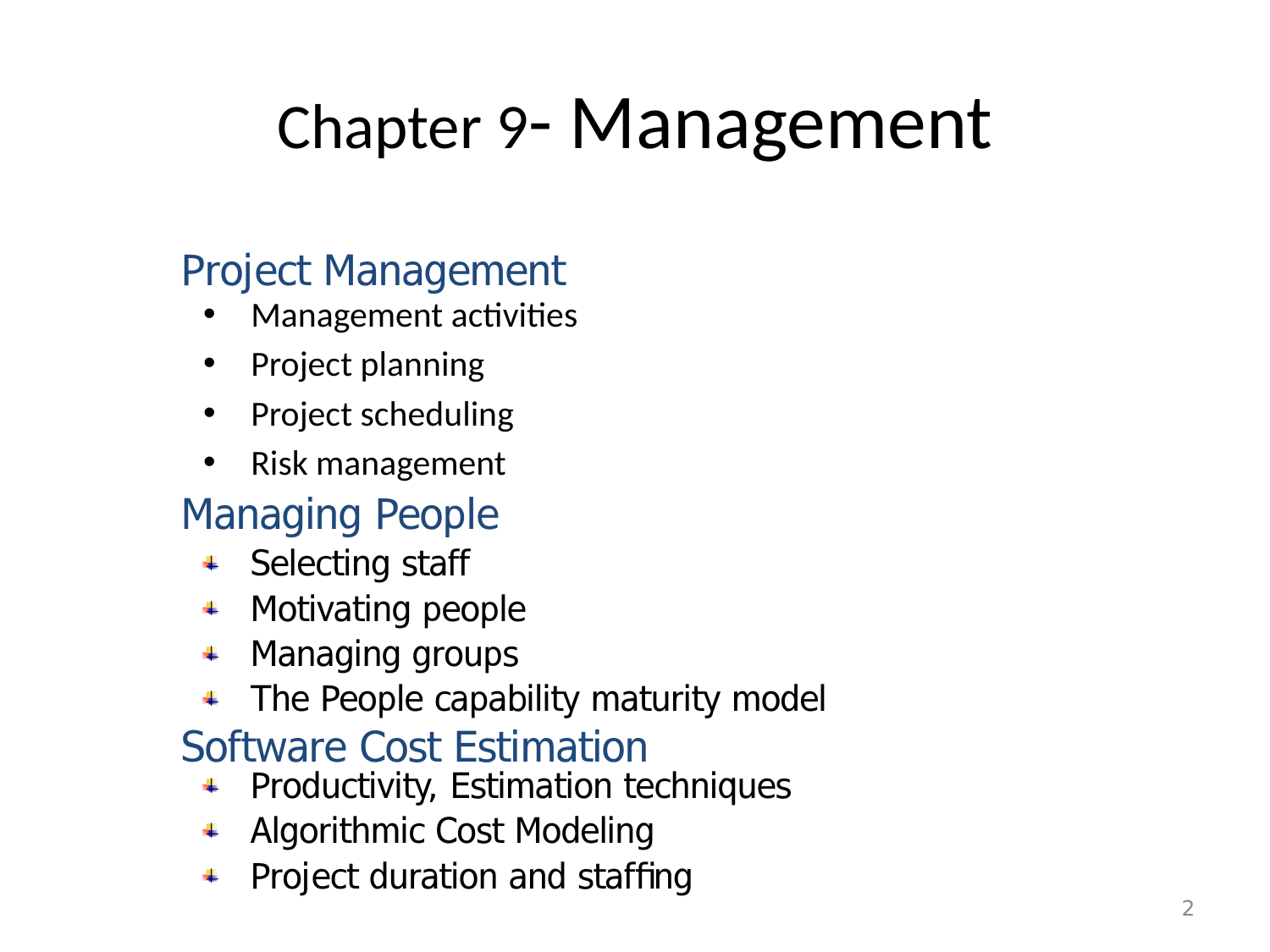

# Chapter 9- Management
Project Management
Management activities
Project planning
Project scheduling
Risk management
Managing People
Selecting staff
Motivating people
Managing groups
The People capability maturity model
Software Cost Estimation
Productivity, Estimation techniques
Algorithmic Cost Modeling
Project duration and staffing
2